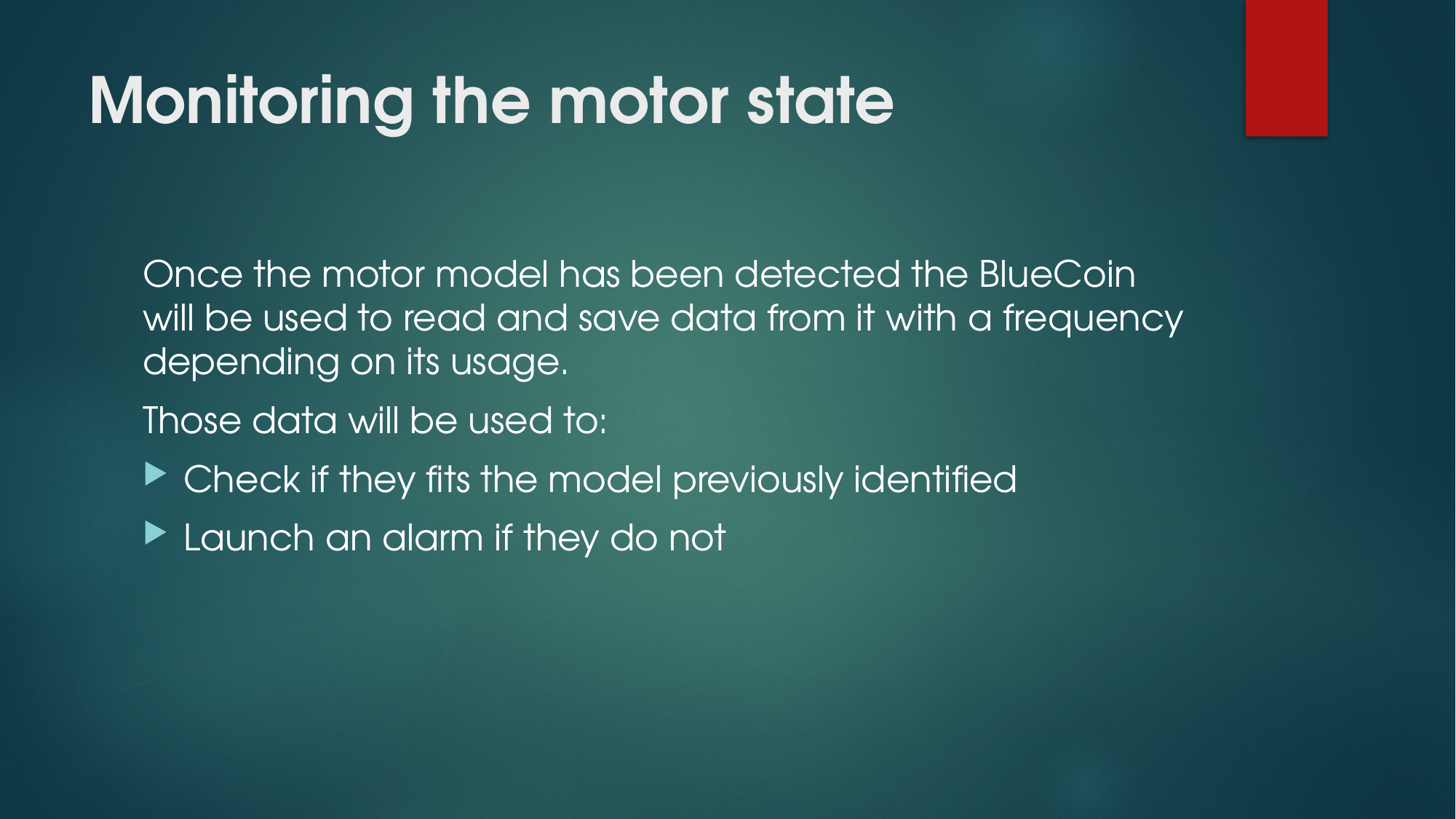

# Monitoring the motor state
Once the motor model has been detected the BlueCoin will be used to read and save data from it with a frequency depending on its usage.
Those data will be used to:
Check if they fits the model previously identified
Launch an alarm if they do not